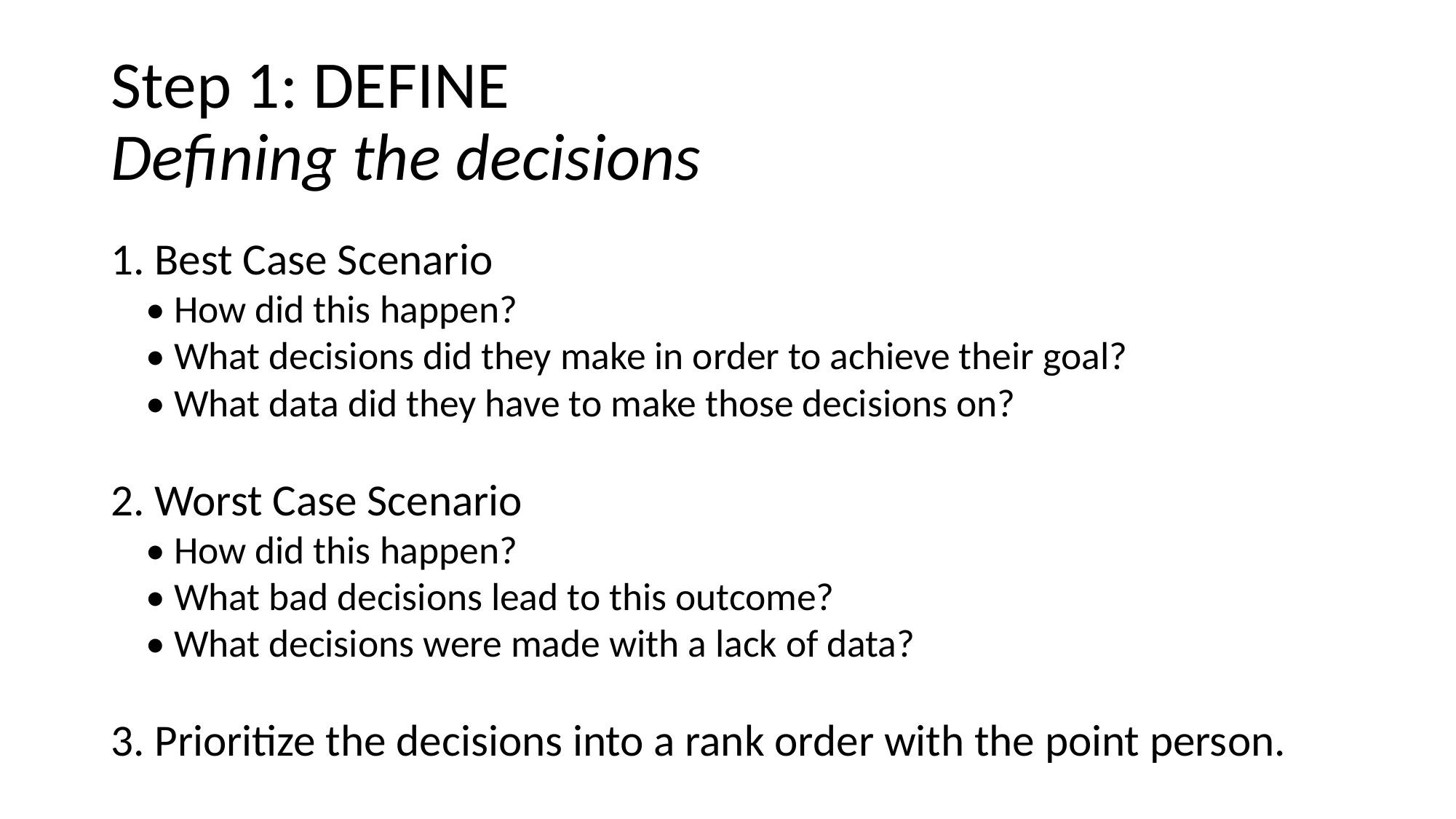

# Step 1: DEFINE Defining the decisions
1. Best Case Scenario
    • How did this happen?
    • What decisions did they make in order to achieve their goal?
    • What data did they have to make those decisions on?

2. Worst Case Scenario
    • How did this happen?
    • What bad decisions lead to this outcome?
    • What decisions were made with a lack of data?

3. Prioritize the decisions into a rank order with the point person.